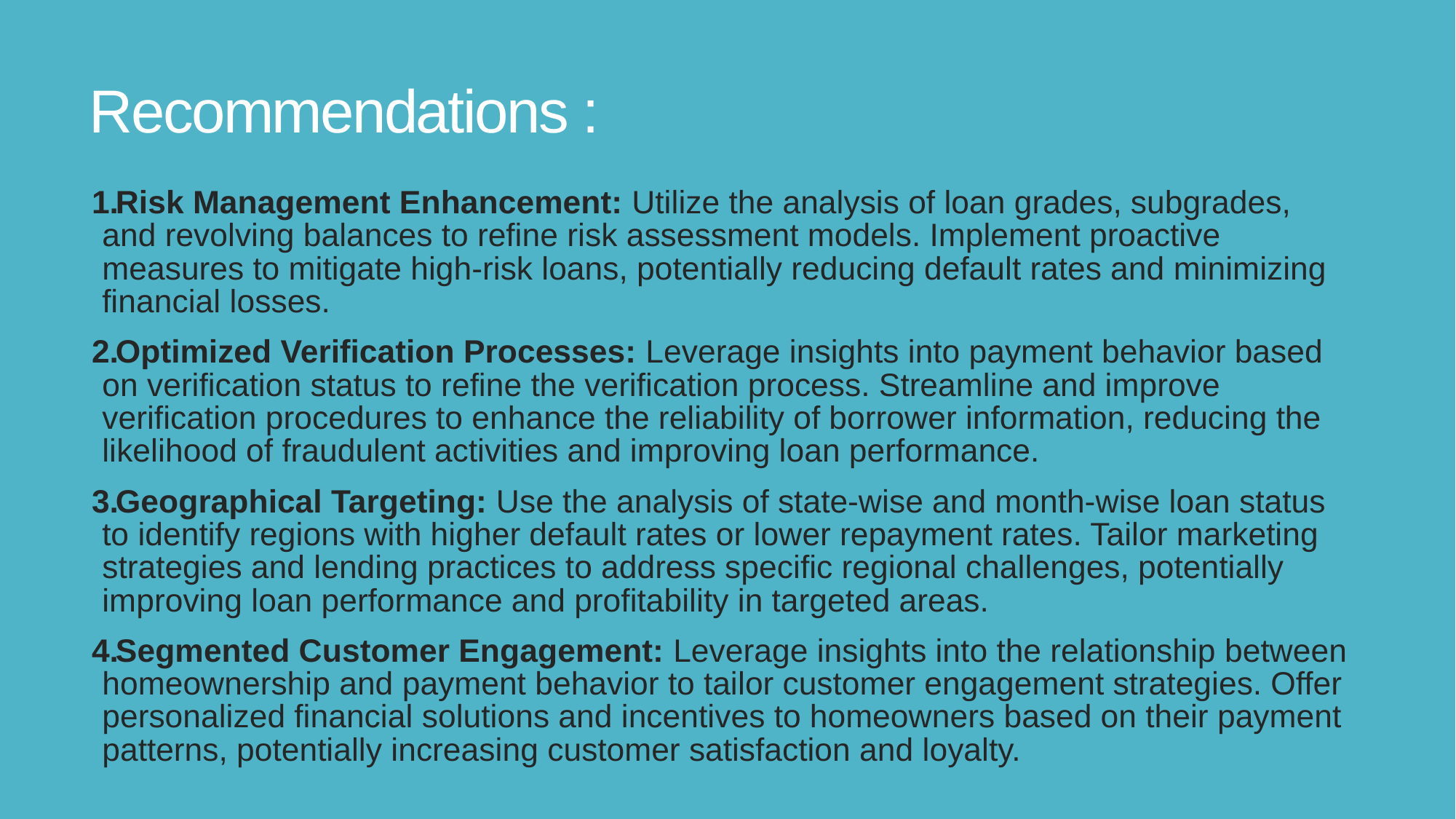

# Recommendations :
Risk Management Enhancement: Utilize the analysis of loan grades, subgrades, and revolving balances to refine risk assessment models. Implement proactive measures to mitigate high-risk loans, potentially reducing default rates and minimizing financial losses.
Optimized Verification Processes: Leverage insights into payment behavior based on verification status to refine the verification process. Streamline and improve verification procedures to enhance the reliability of borrower information, reducing the likelihood of fraudulent activities and improving loan performance.
Geographical Targeting: Use the analysis of state-wise and month-wise loan status to identify regions with higher default rates or lower repayment rates. Tailor marketing strategies and lending practices to address specific regional challenges, potentially improving loan performance and profitability in targeted areas.
Segmented Customer Engagement: Leverage insights into the relationship between homeownership and payment behavior to tailor customer engagement strategies. Offer personalized financial solutions and incentives to homeowners based on their payment patterns, potentially increasing customer satisfaction and loyalty.